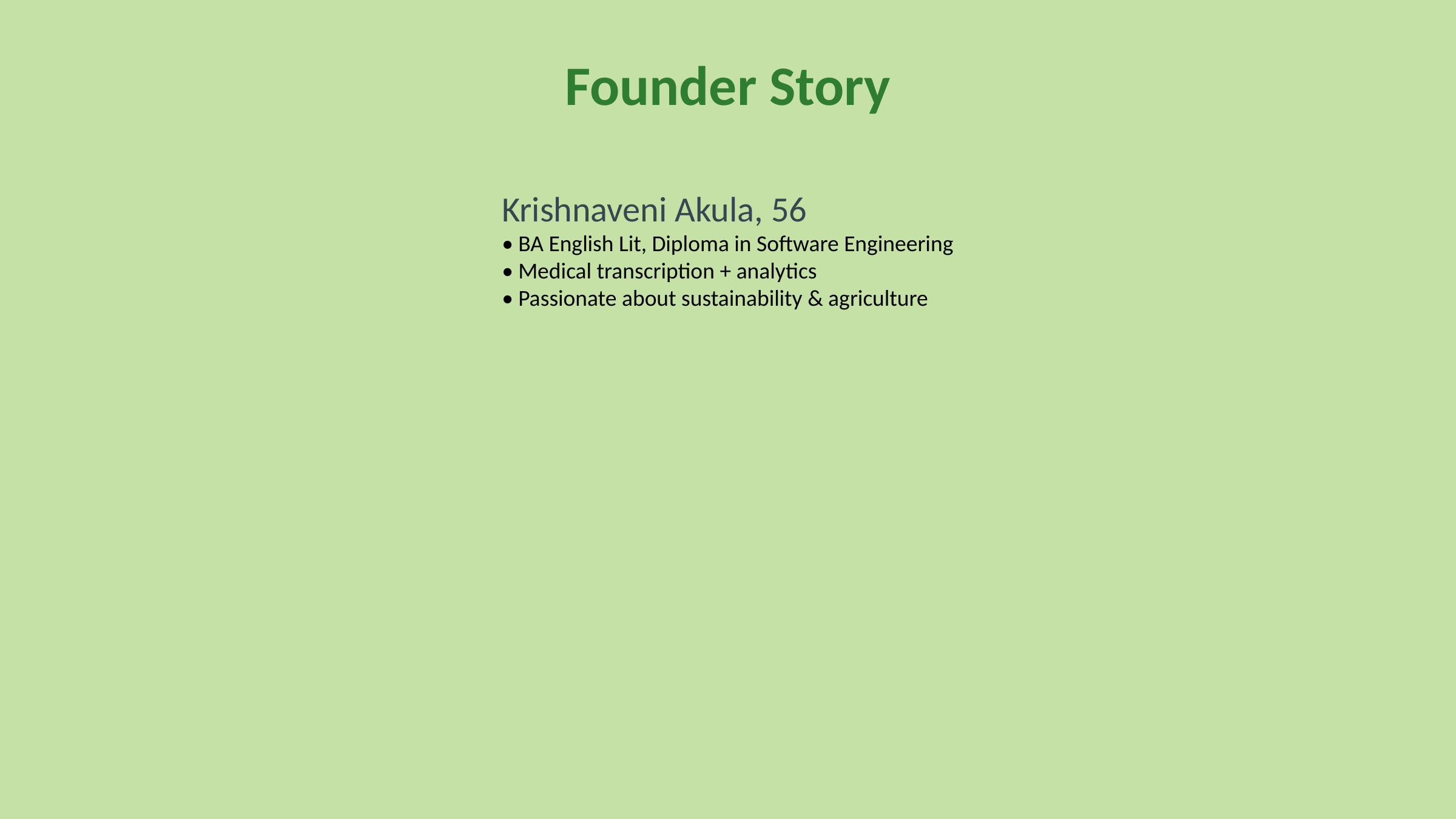

Founder Story
Krishnaveni Akula, 56
• BA English Lit, Diploma in Software Engineering
• Medical transcription + analytics
• Passionate about sustainability & agriculture